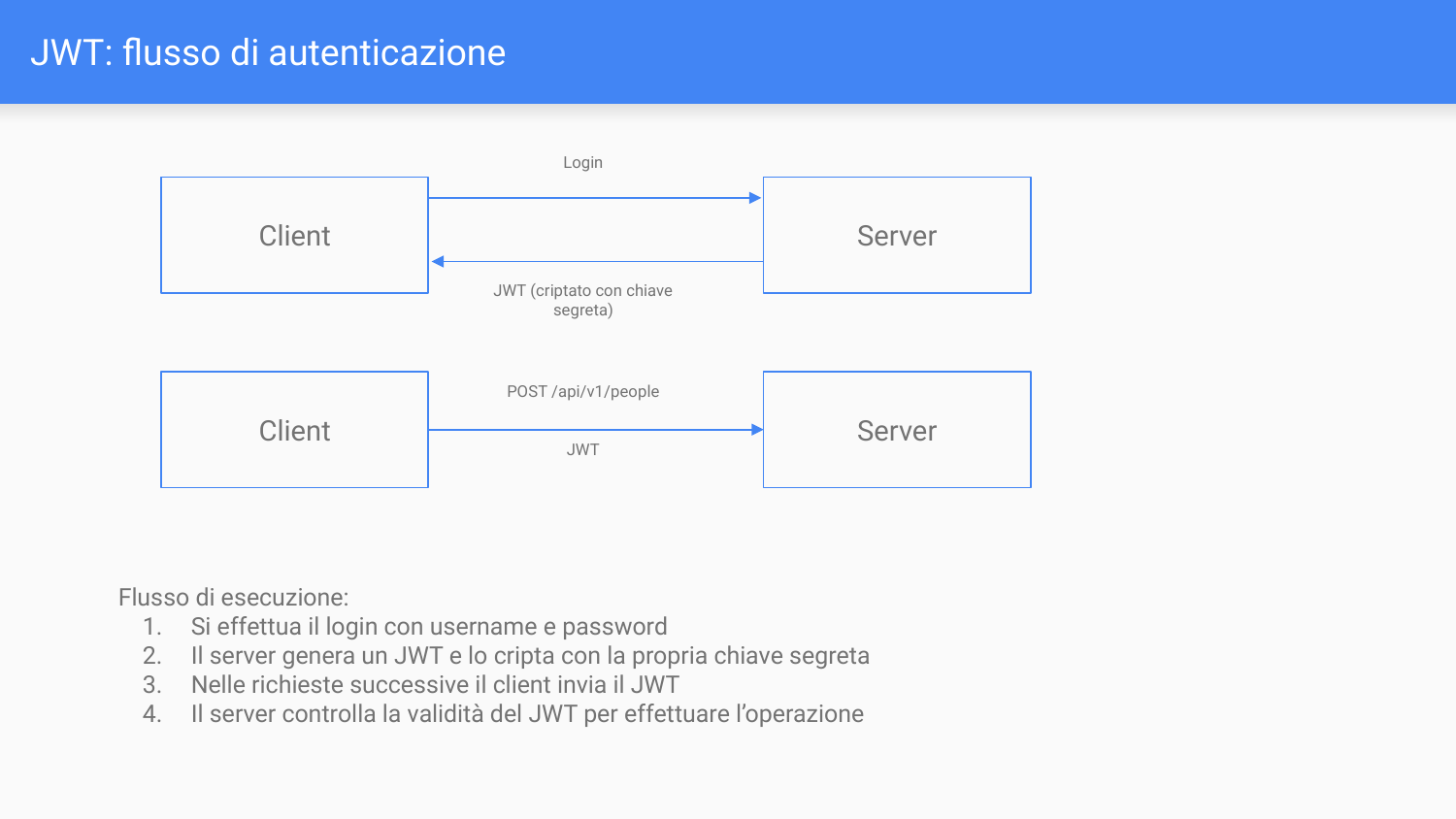

# JWT: flusso di autenticazione
Login
Client
Server
JWT (criptato con chiave segreta)
Client
POST /api/v1/people
Server
JWT
Flusso di esecuzione:
Si effettua il login con username e password
Il server genera un JWT e lo cripta con la propria chiave segreta
Nelle richieste successive il client invia il JWT
Il server controlla la validità del JWT per effettuare l’operazione